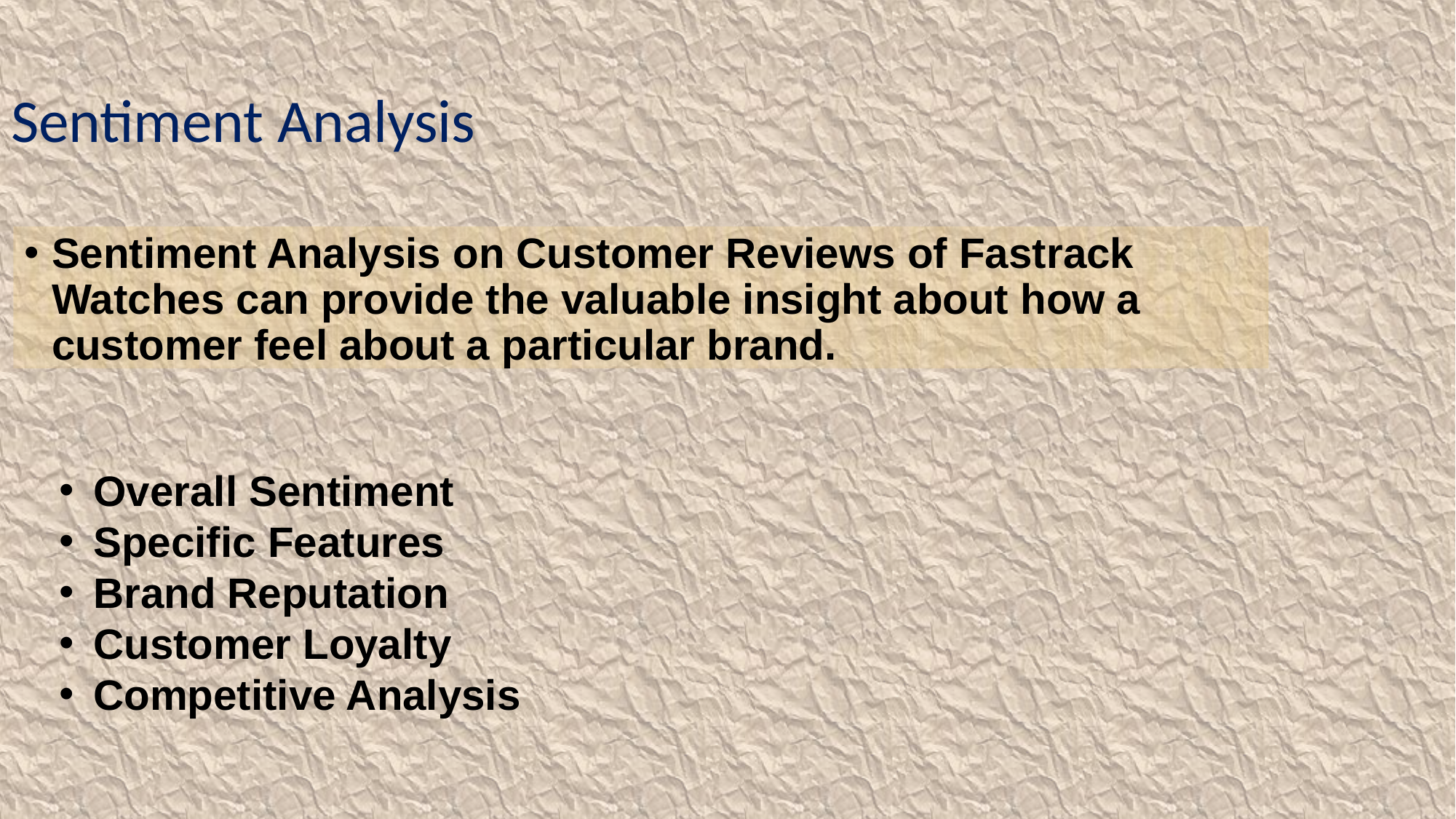

Sentiment Analysis
Sentiment Analysis on Customer Reviews of Fastrack Watches can provide the valuable insight about how a customer feel about a particular brand.
Overall Sentiment
Specific Features
Brand Reputation
Customer Loyalty
Competitive Analysis